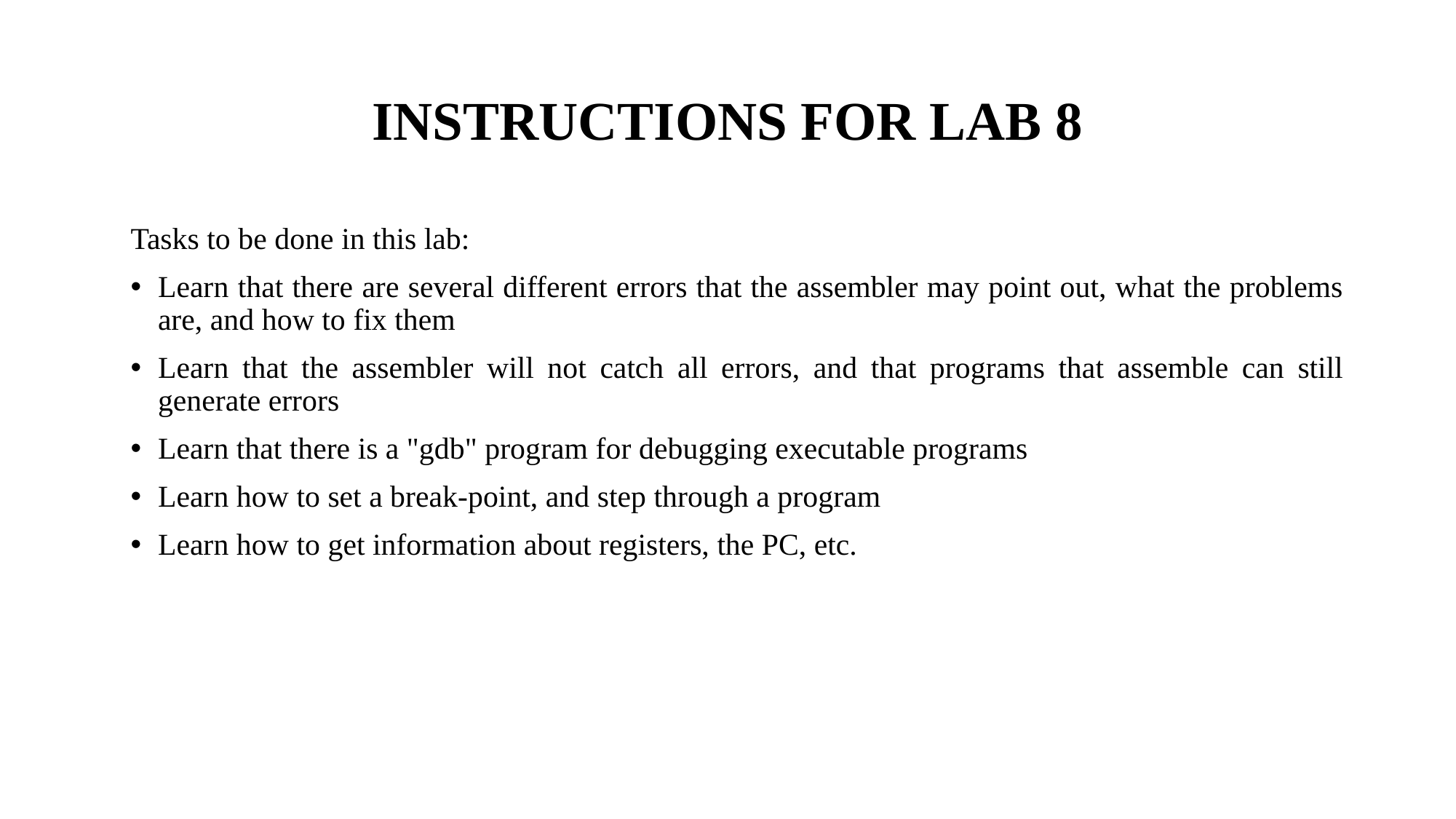

# INSTRUCTIONS FOR LAB 8
Tasks to be done in this lab:
Learn that there are several different errors that the assembler may point out, what the problems are, and how to fix them
Learn that the assembler will not catch all errors, and that programs that assemble can still generate errors
Learn that there is a "gdb" program for debugging executable programs
Learn how to set a break-point, and step through a program
Learn how to get information about registers, the PC, etc.